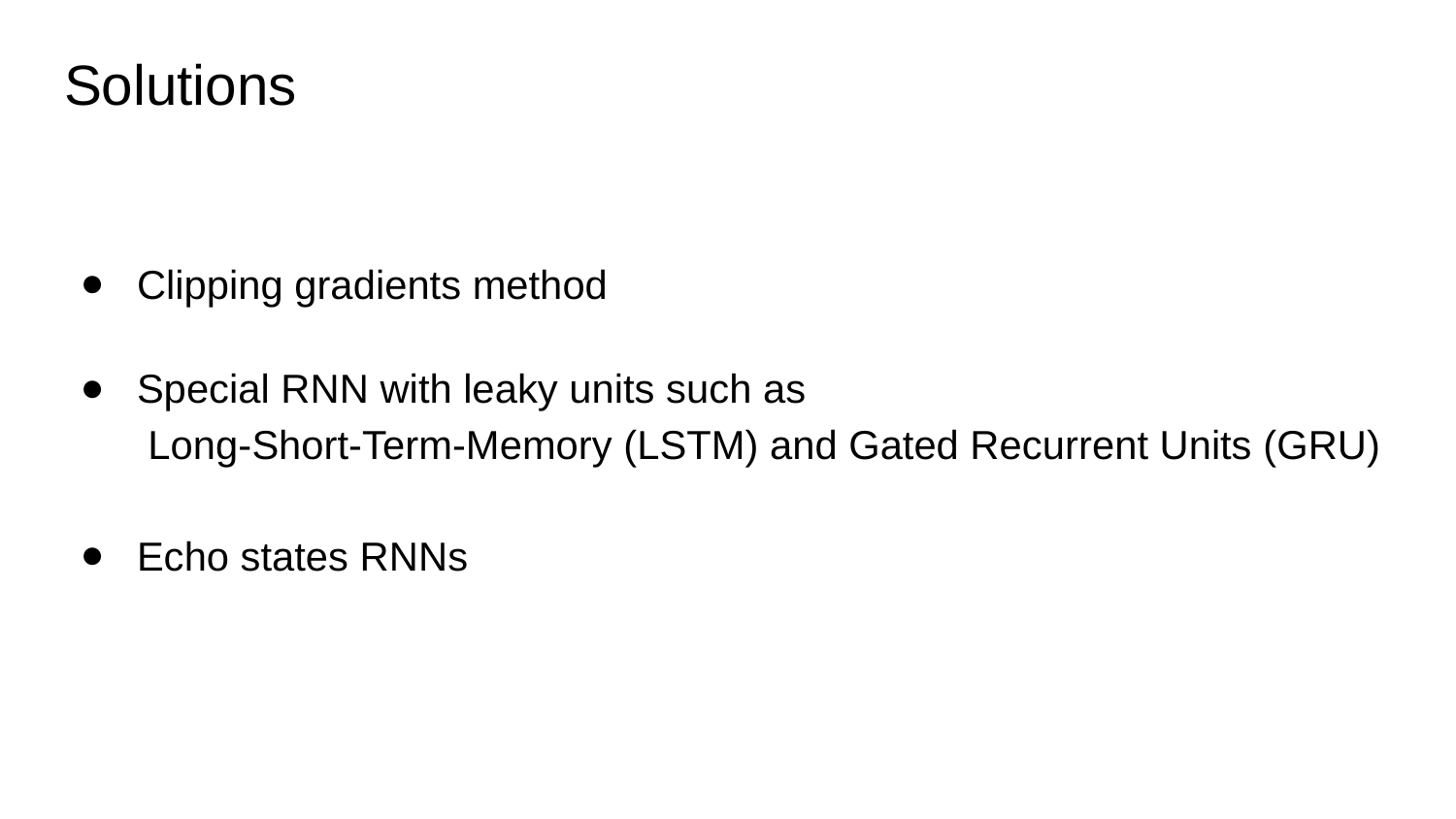

# Solutions
Clipping gradients method
Special RNN with leaky units such as
 Long-Short-Term-Memory (LSTM) and Gated Recurrent Units (GRU)
Echo states RNNs